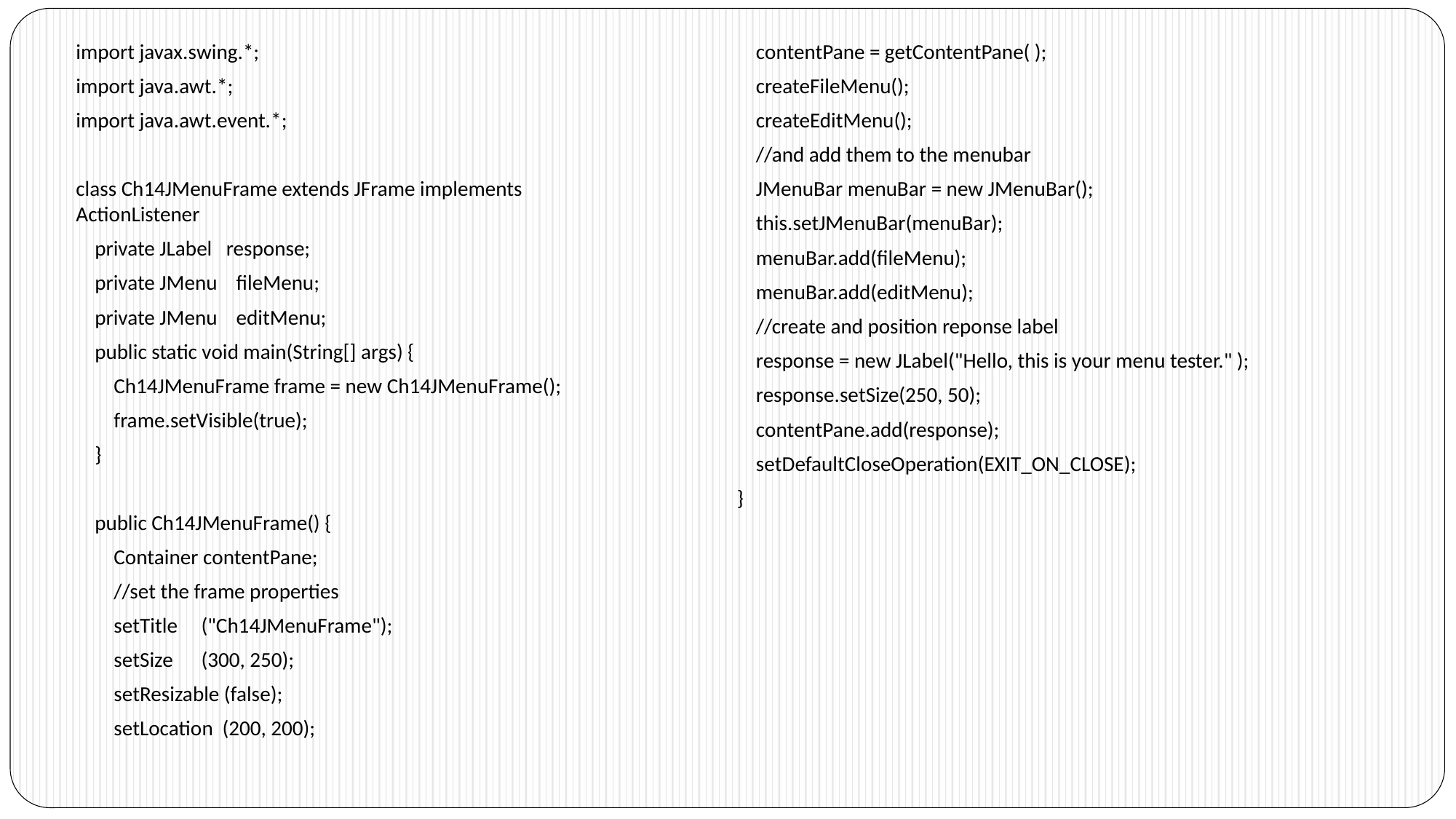

contentPane = getContentPane( );
        createFileMenu();
        createEditMenu();
        //and add them to the menubar
        JMenuBar menuBar = new JMenuBar();
        this.setJMenuBar(menuBar);
        menuBar.add(fileMenu);
        menuBar.add(editMenu);
        //create and position reponse label
        response = new JLabel("Hello, this is your menu tester." );
        response.setSize(250, 50);
        contentPane.add(response);
        setDefaultCloseOperation(EXIT_ON_CLOSE);
    }

import javax.swing.*;
import java.awt.*;
import java.awt.event.*;

class Ch14JMenuFrame extends JFrame implements ActionListener
    private JLabel   response;
    private JMenu    fileMenu;
    private JMenu    editMenu;
    public static void main(String[] args) {
        Ch14JMenuFrame frame = new Ch14JMenuFrame();
        frame.setVisible(true);
    }

    public Ch14JMenuFrame() {
        Container contentPane;
        //set the frame properties
        setTitle     ("Ch14JMenuFrame");
        setSize      (300, 250);
        setResizable (false);
        setLocation  (200, 200);